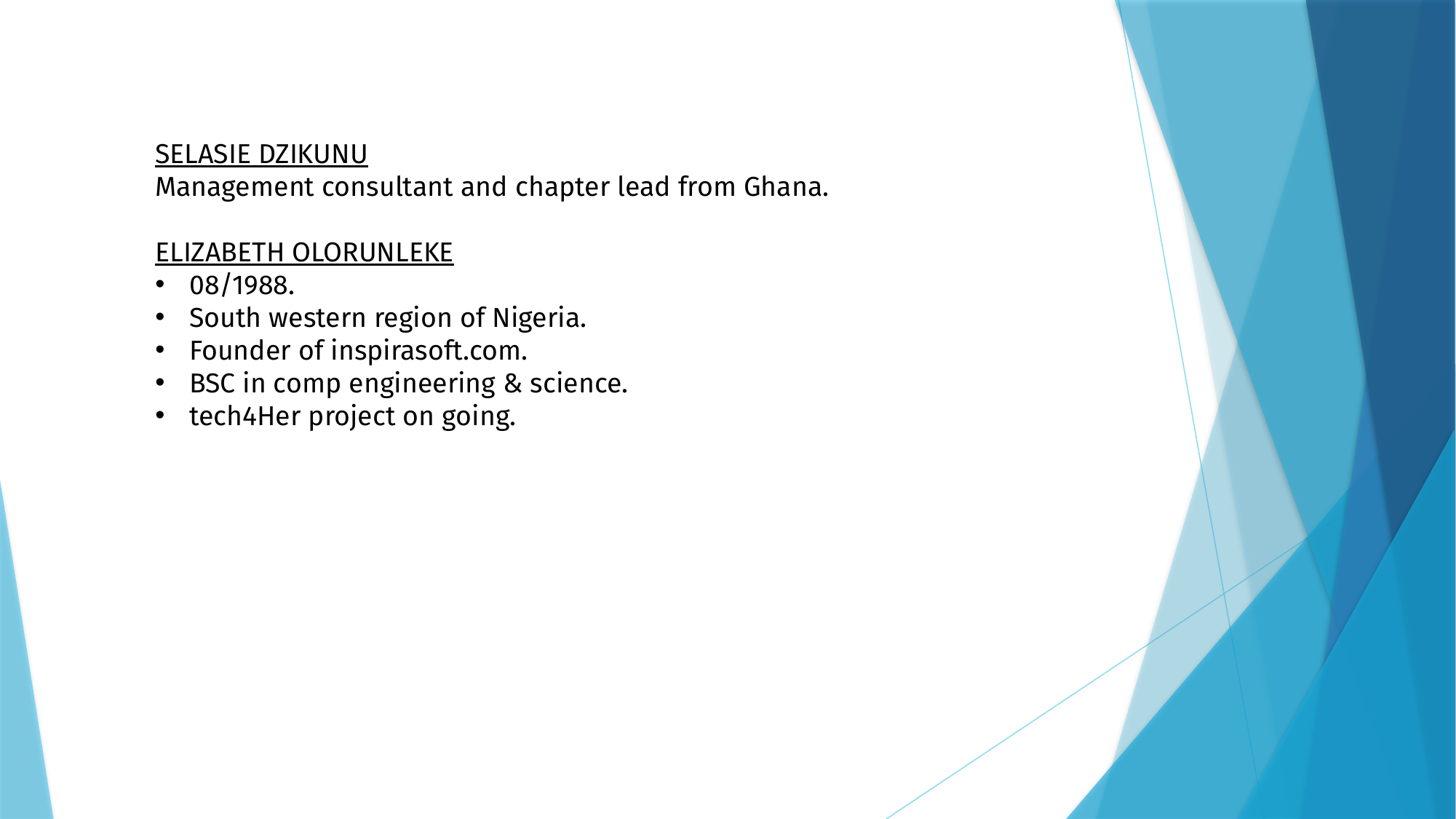

SELASIE DZIKUNU
Management consultant and chapter lead from Ghana.

ELIZABETH OLORUNLEKE
08/1988.
South western region of Nigeria.
Founder of inspirasoft.com.
BSC in comp engineering & science.
tech4Her project on going.